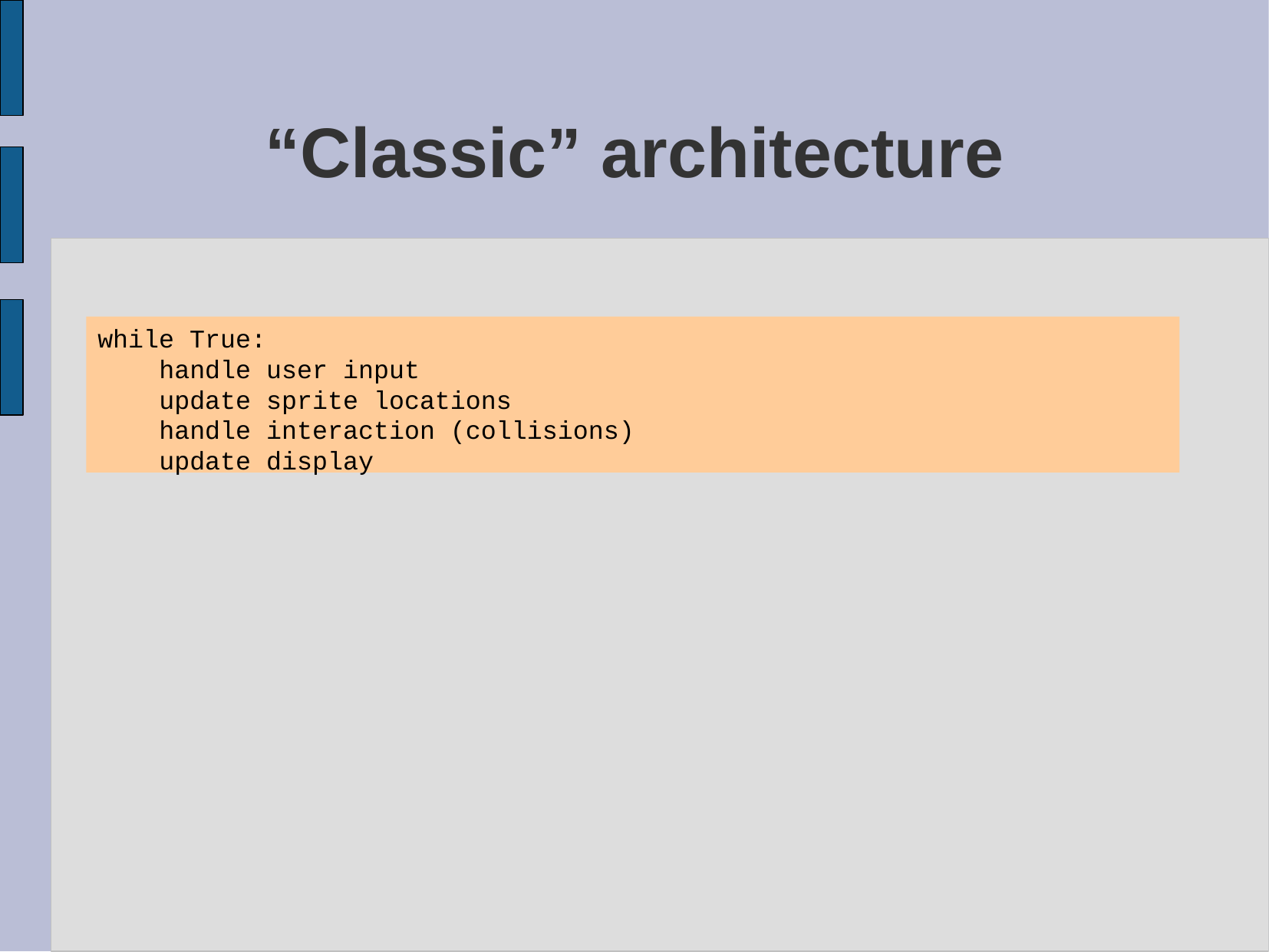

“Classic” architecture

while True:
    handle user input
    update sprite locations
    handle interaction (collisions)
    update display